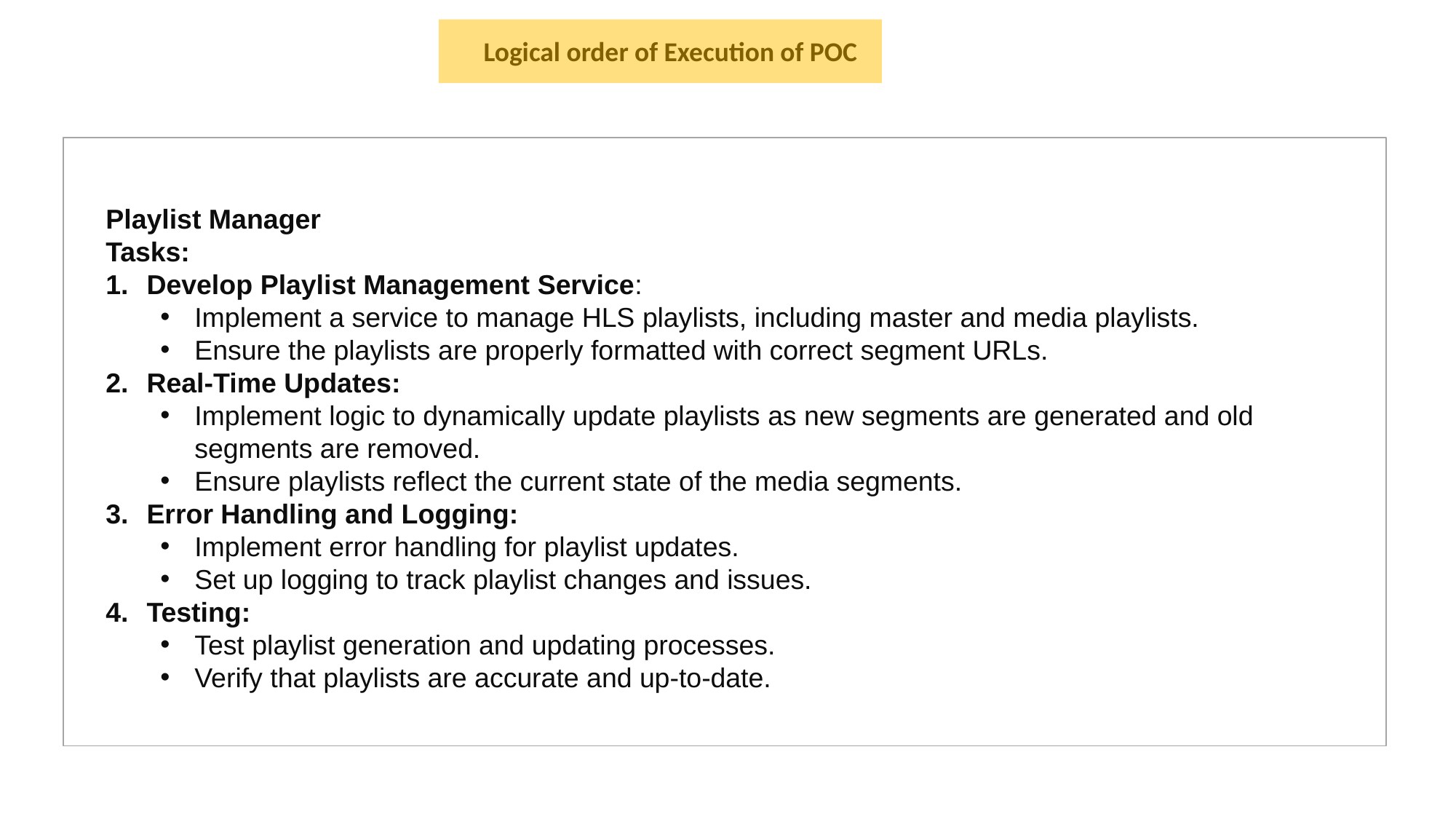

Logical order of Execution of POC

Playlist Manager
Tasks:
Develop Playlist Management Service:
Implement a service to manage HLS playlists, including master and media playlists.
Ensure the playlists are properly formatted with correct segment URLs.
Real-Time Updates:
Implement logic to dynamically update playlists as new segments are generated and old segments are removed.
Ensure playlists reflect the current state of the media segments.
Error Handling and Logging:
Implement error handling for playlist updates.
Set up logging to track playlist changes and issues.
Testing:
Test playlist generation and updating processes.
Verify that playlists are accurate and up-to-date.